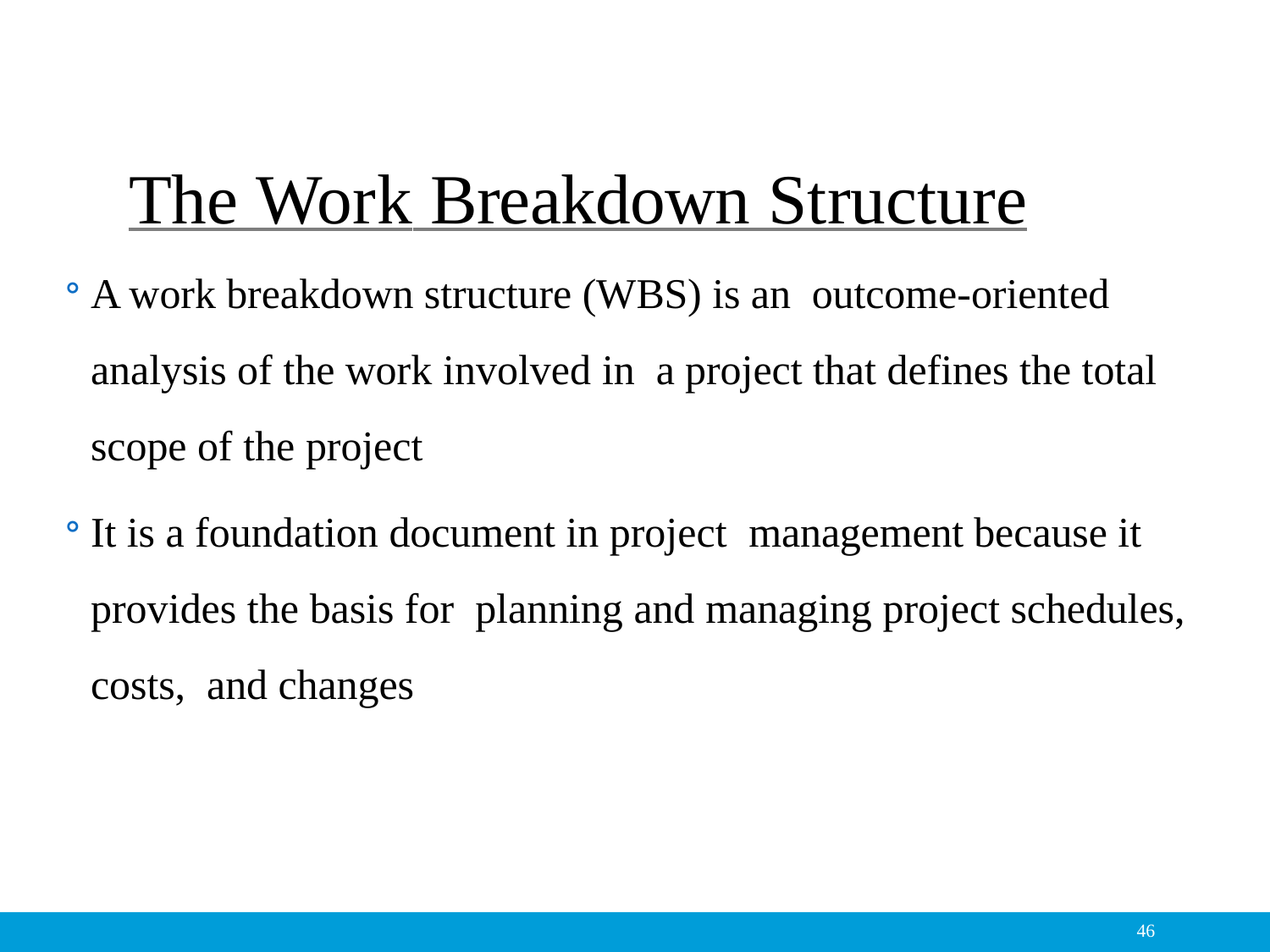

# The Work Breakdown Structure
A work breakdown structure (WBS) is an  outcome-oriented analysis of the work involved in  a project that defines the total scope of the project
It is a foundation document in project  management because it provides the basis for  planning and managing project schedules, costs,  and changes
46